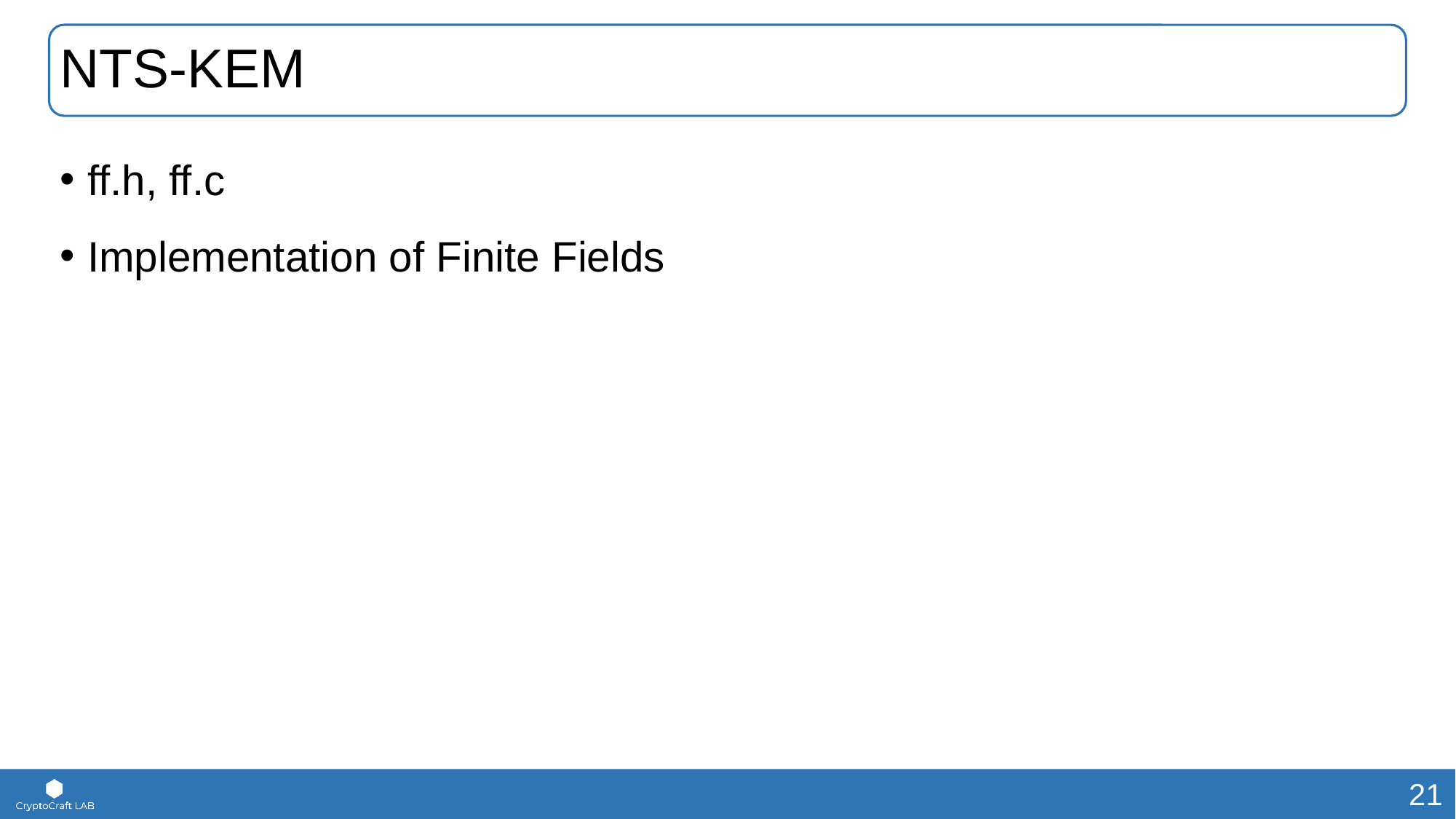

# NTS-KEM
ff.h, ff.c
Implementation of Finite Fields